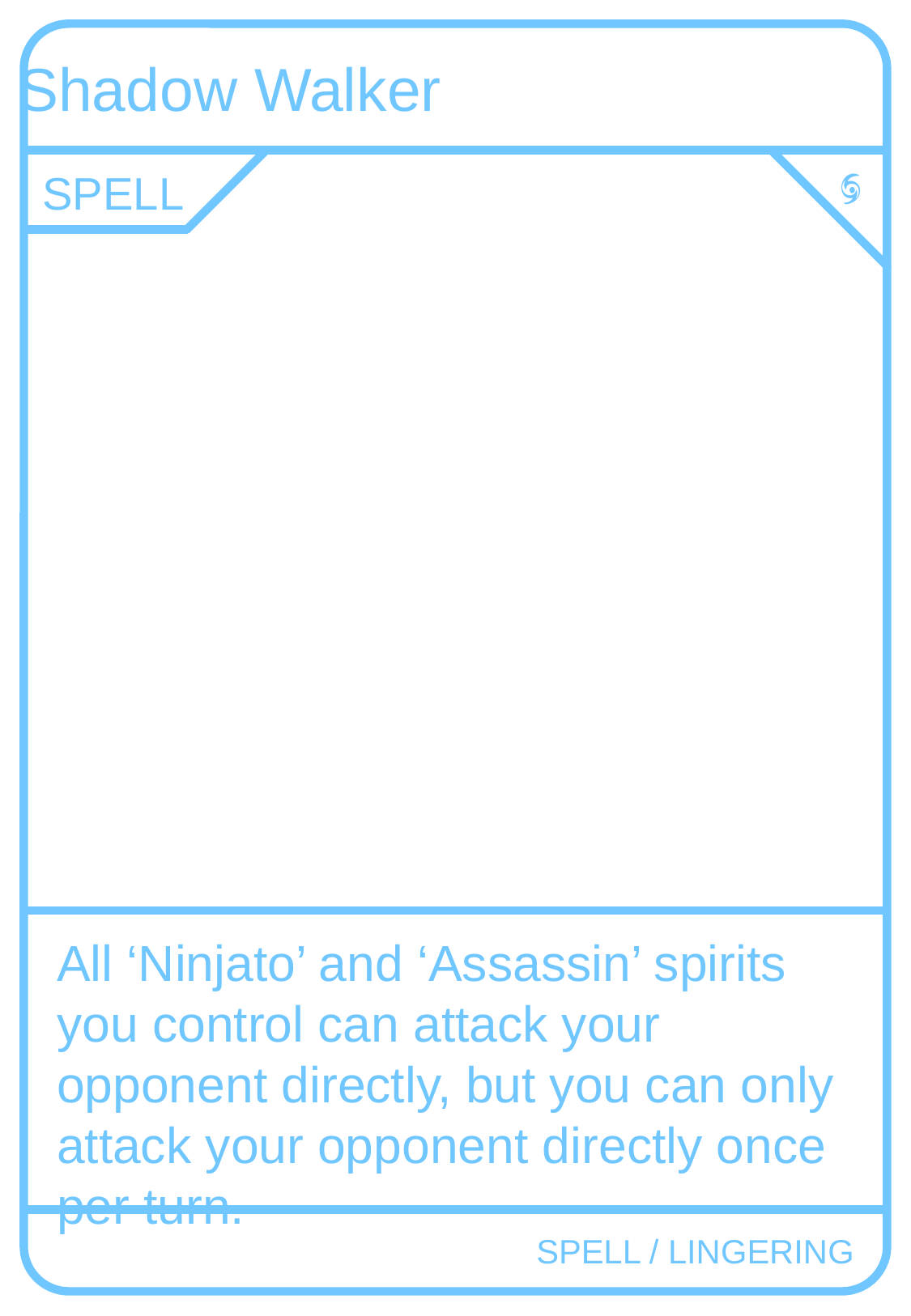

Shadow Walker
SPELL
🌀
All ‘Ninjato’ and ‘Assassin’ spirits you control can attack your opponent directly, but you can only attack your opponent directly once per turn.
SPELL / LINGERING